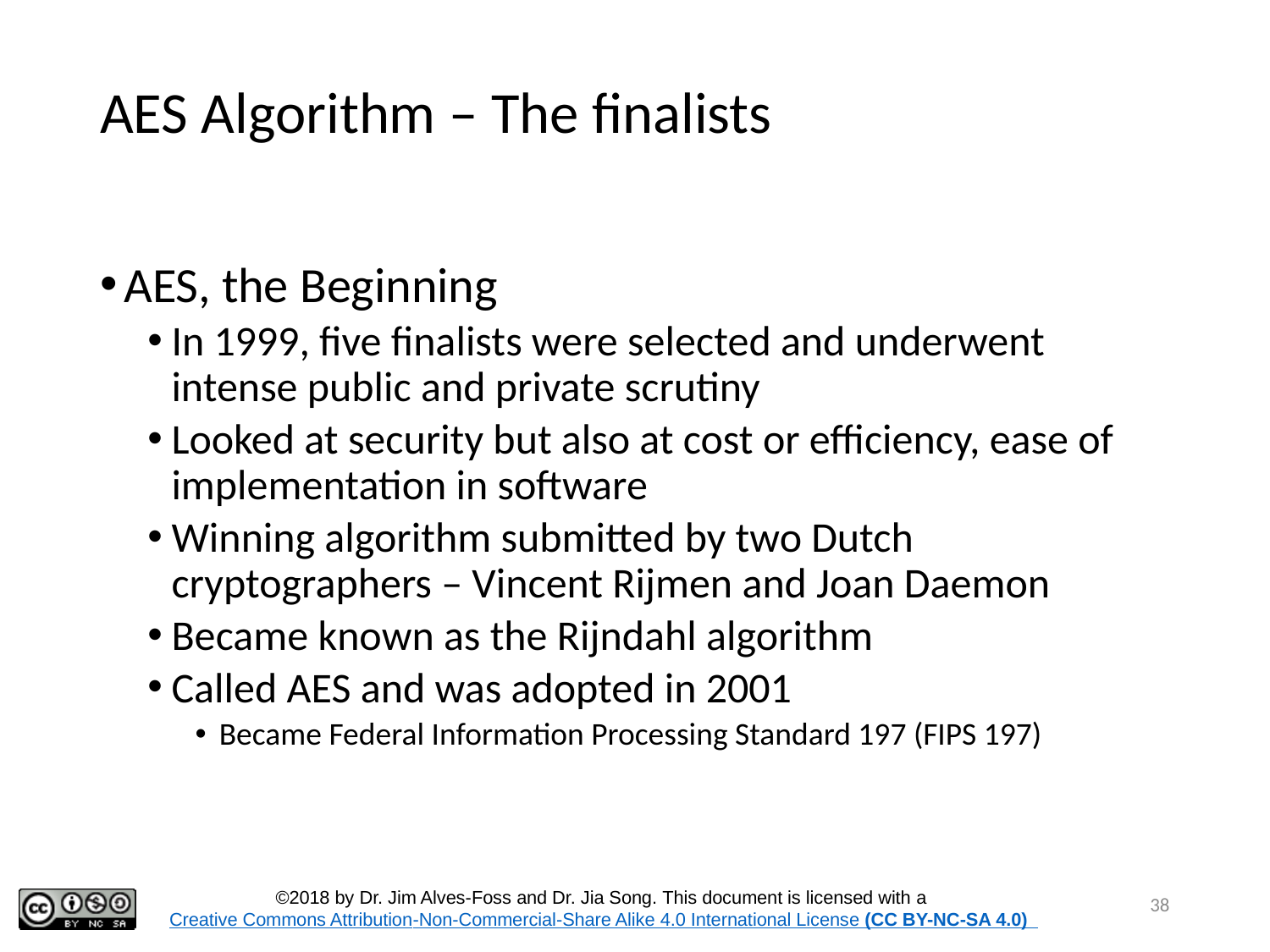

# AES Algorithm – The finalists
AES, the Beginning
In 1999, five finalists were selected and underwent intense public and private scrutiny
Looked at security but also at cost or efficiency, ease of implementation in software
Winning algorithm submitted by two Dutch cryptographers – Vincent Rijmen and Joan Daemon
Became known as the Rijndahl algorithm
Called AES and was adopted in 2001
Became Federal Information Processing Standard 197 (FIPS 197)
38